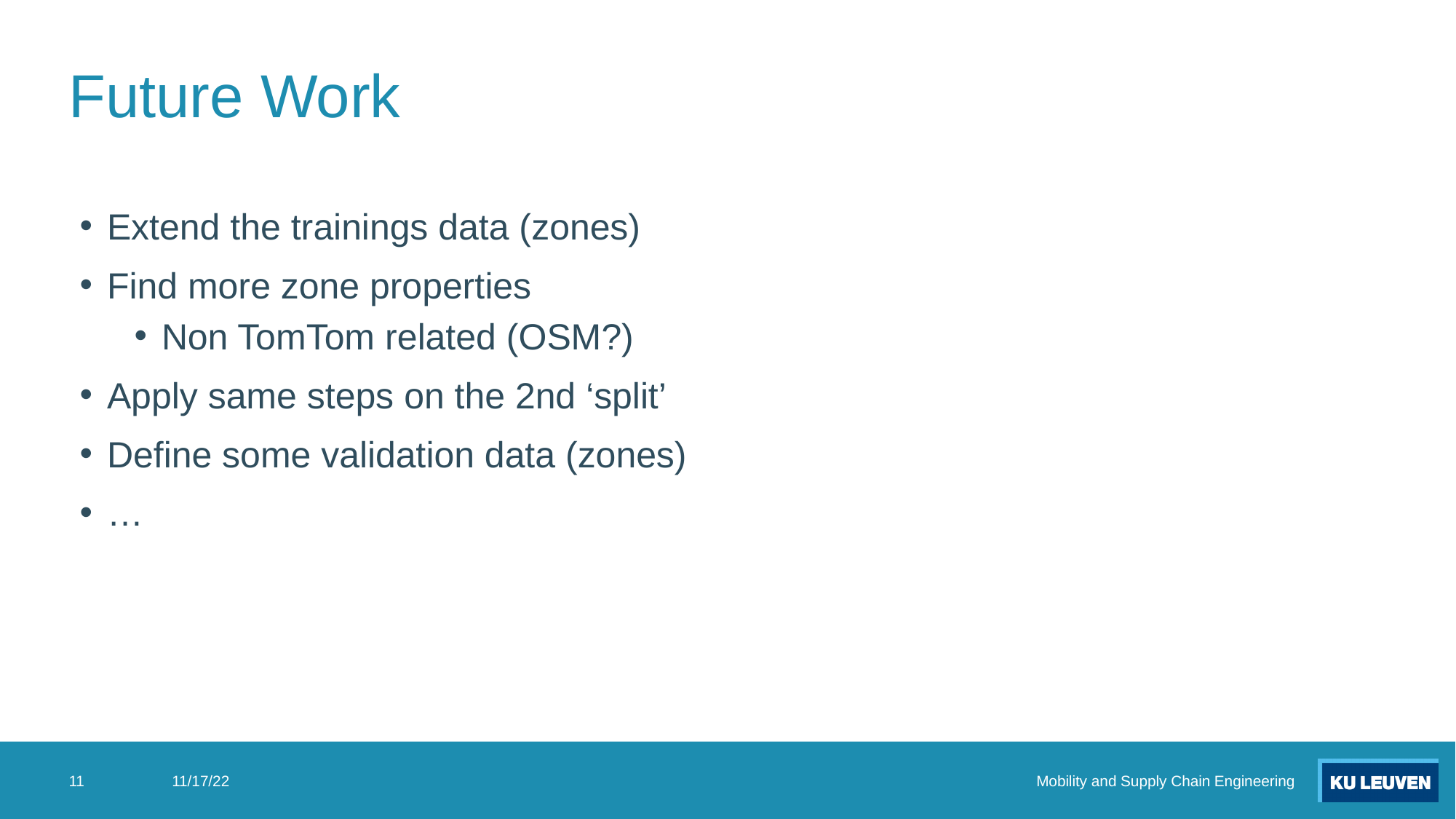

# Future Work
Extend the trainings data (zones)
Find more zone properties
Non TomTom related (OSM?)
Apply same steps on the 2nd ‘split’
Define some validation data (zones)
…

11
11/17/22
Mobility and Supply Chain Engineering